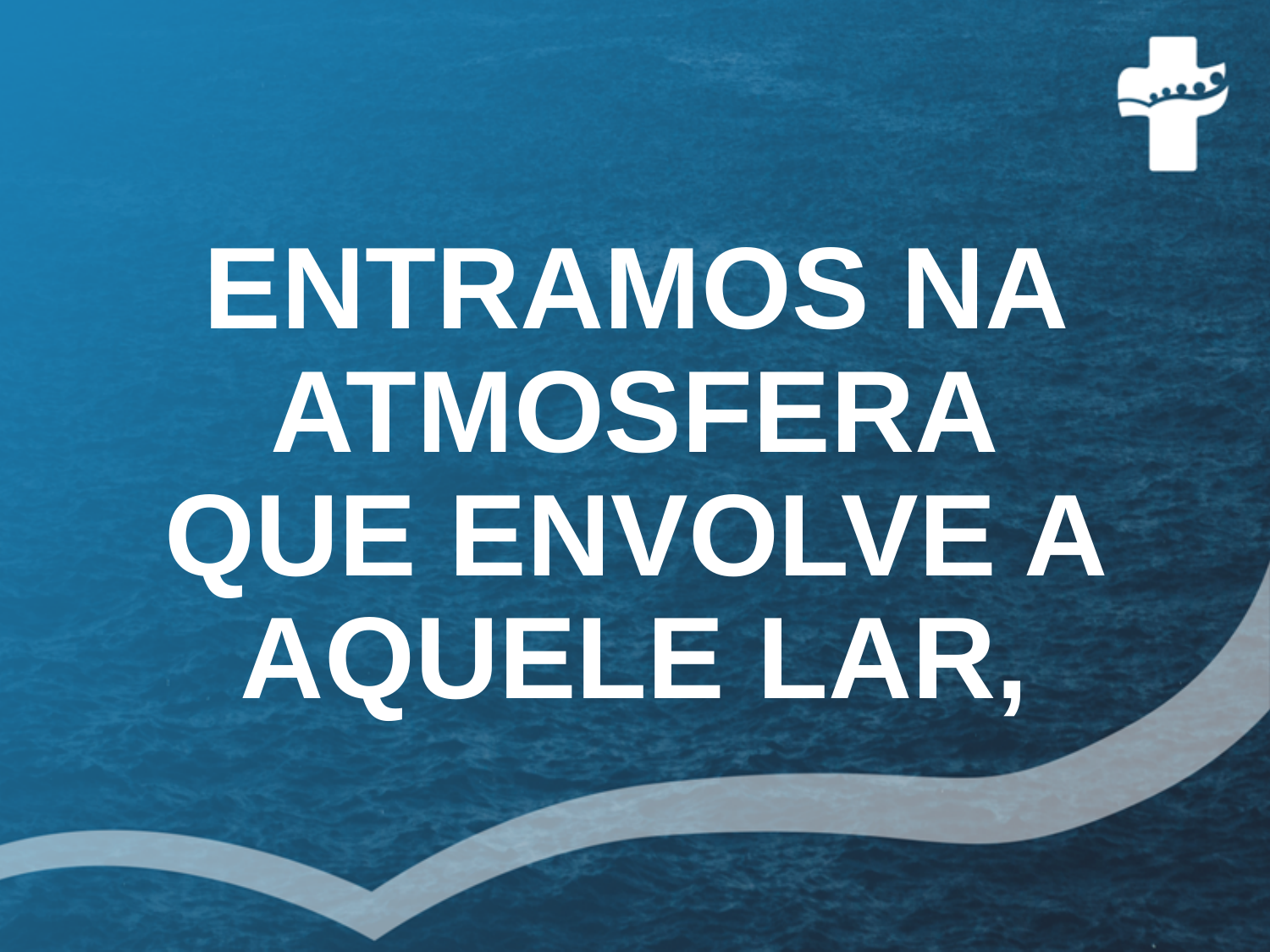

# ENTRAMOS NA ATMOSFERA QUE ENVOLVE A AQUELE LAR,